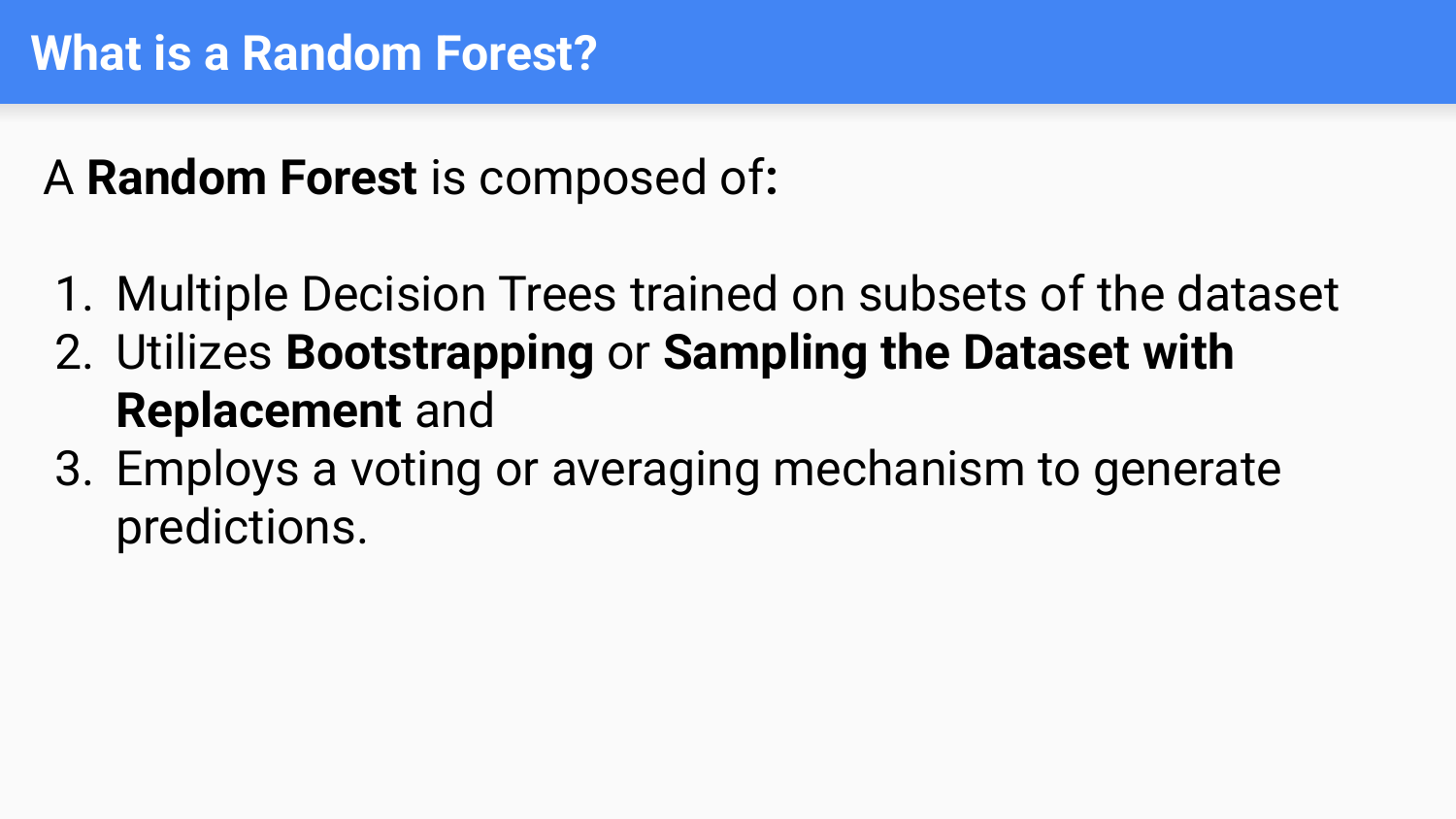

# What is a Random Forest?
A Random Forest is composed of:

Multiple Decision Trees trained on subsets of the dataset
Utilizes Bootstrapping or Sampling the Dataset with Replacement and
Employs a voting or averaging mechanism to generate predictions.